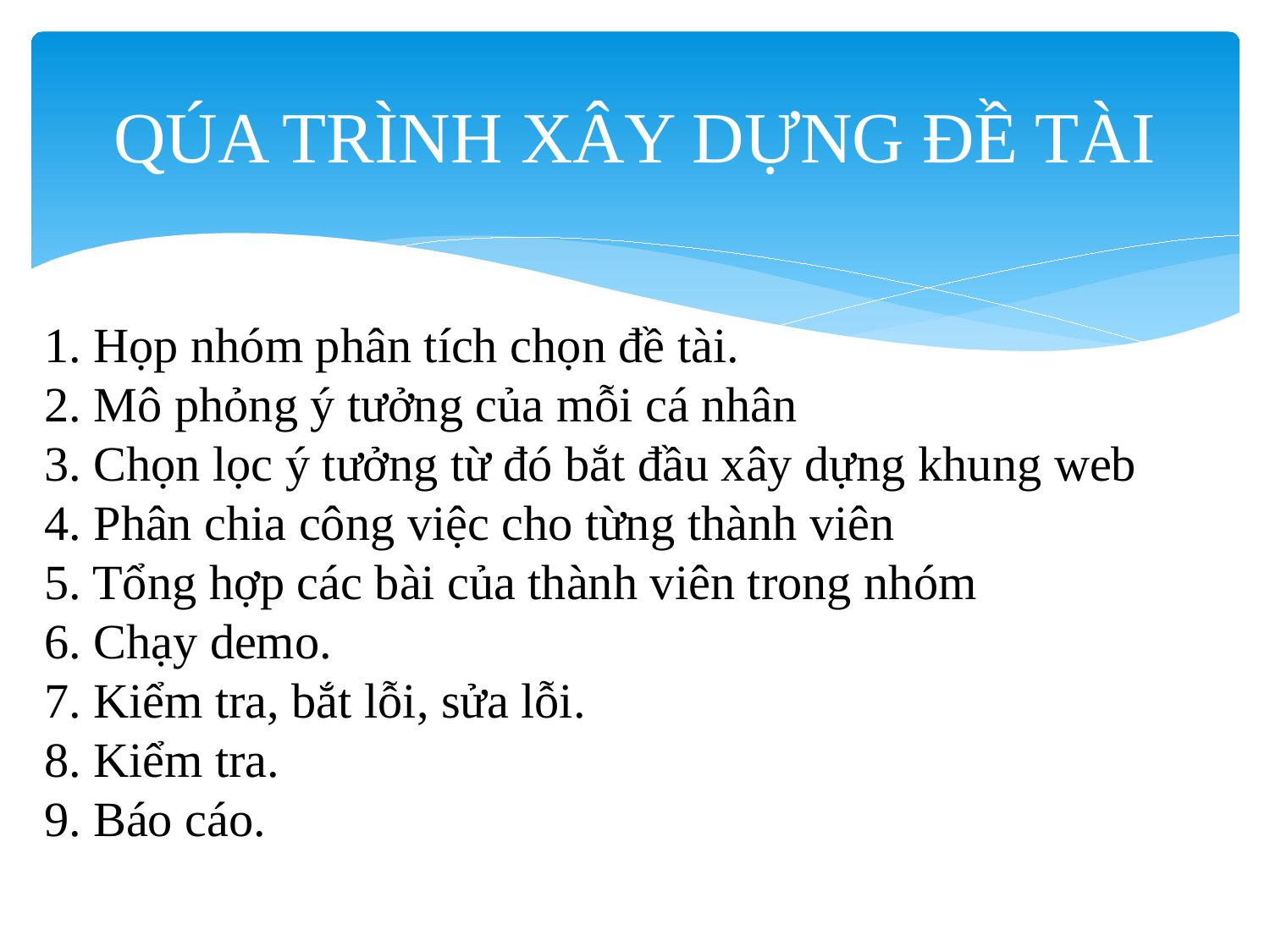

# QÚA TRÌNH XÂY DỰNG ĐỀ TÀI
1. Họp nhóm phân tích chọn đề tài.
2. Mô phỏng ý tưởng của mỗi cá nhân
3. Chọn lọc ý tưởng từ đó bắt đầu xây dựng khung web
4. Phân chia công việc cho từng thành viên
5. Tổng hợp các bài của thành viên trong nhóm
6. Chạy demo.
7. Kiểm tra, bắt lỗi, sửa lỗi.
8. Kiểm tra.
9. Báo cáo.